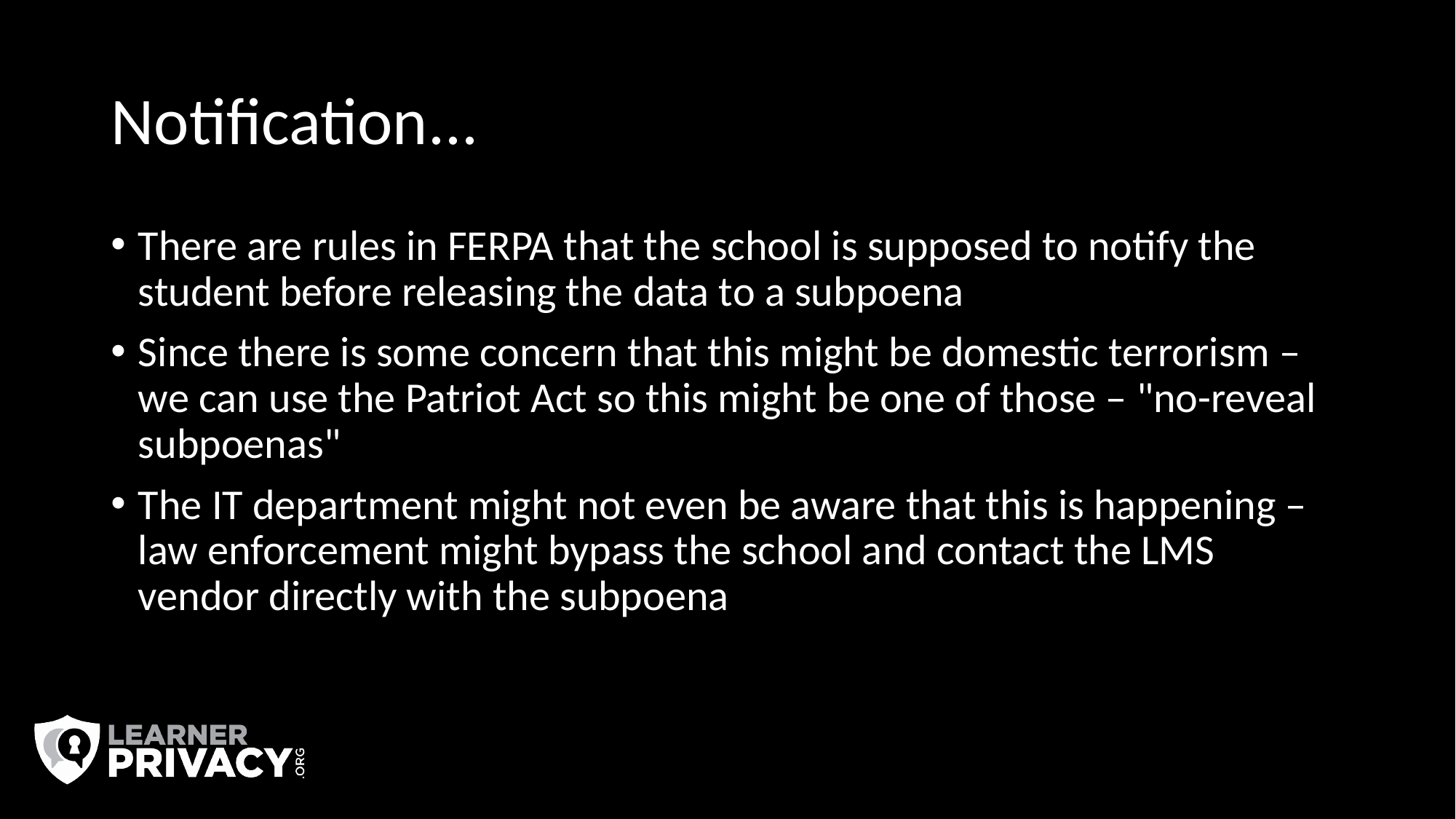

# Notification...
There are rules in FERPA that the school is supposed to notify the student before releasing the data to a subpoena
Since there is some concern that this might be domestic terrorism – we can use the Patriot Act so this might be one of those – "no-reveal subpoenas"
The IT department might not even be aware that this is happening – law enforcement might bypass the school and contact the LMS vendor directly with the subpoena